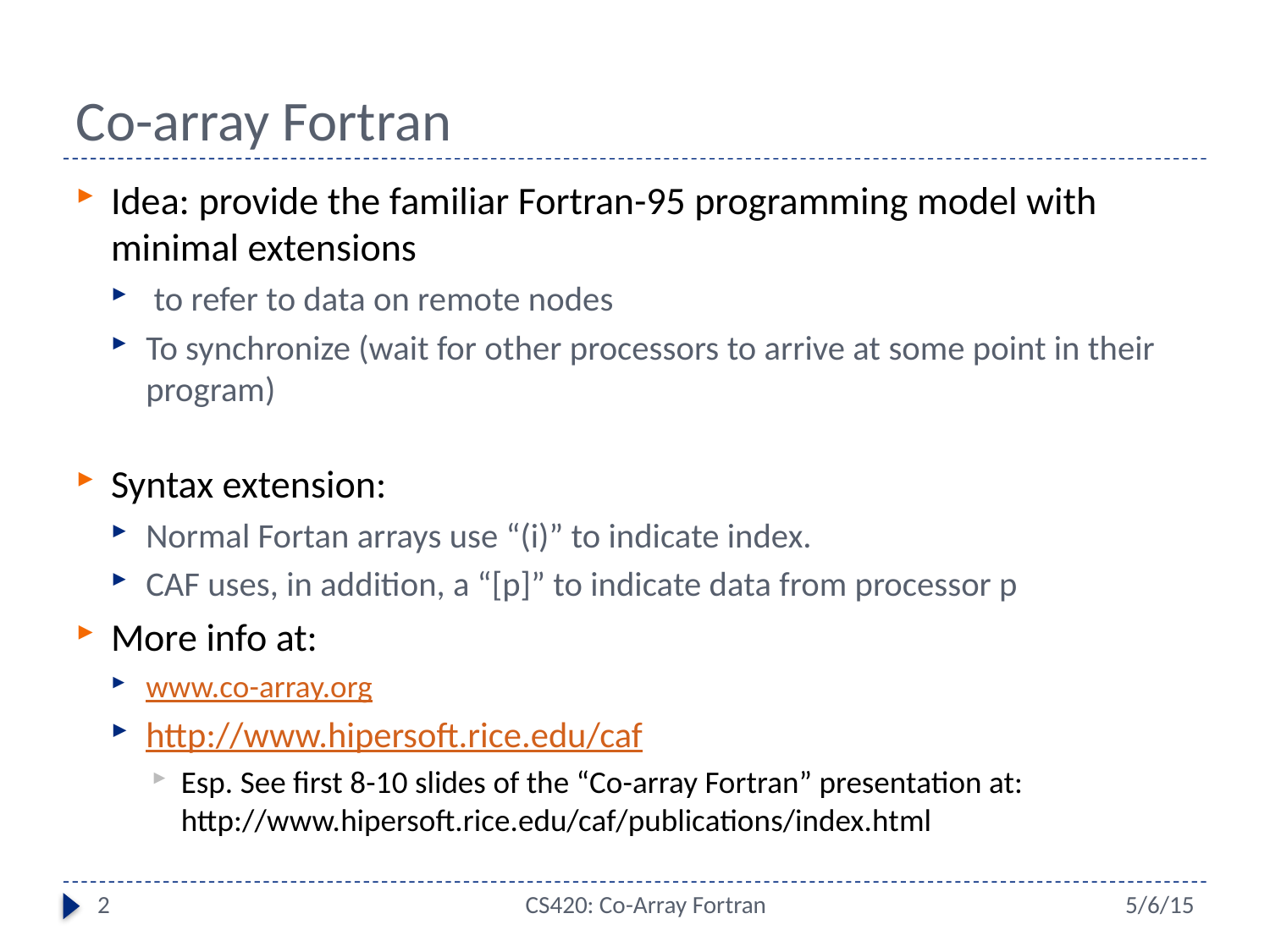

# Co-array Fortran
Idea: provide the familiar Fortran-95 programming model with minimal extensions
 to refer to data on remote nodes
To synchronize (wait for other processors to arrive at some point in their program)
Syntax extension:
Normal Fortan arrays use “(i)” to indicate index.
CAF uses, in addition, a “[p]” to indicate data from processor p
More info at:
www.co-array.org
http://www.hipersoft.rice.edu/caf
Esp. See first 8-10 slides of the “Co-array Fortran” presentation at: http://www.hipersoft.rice.edu/caf/publications/index.html

2
CS420: Co-Array Fortran
5/6/15